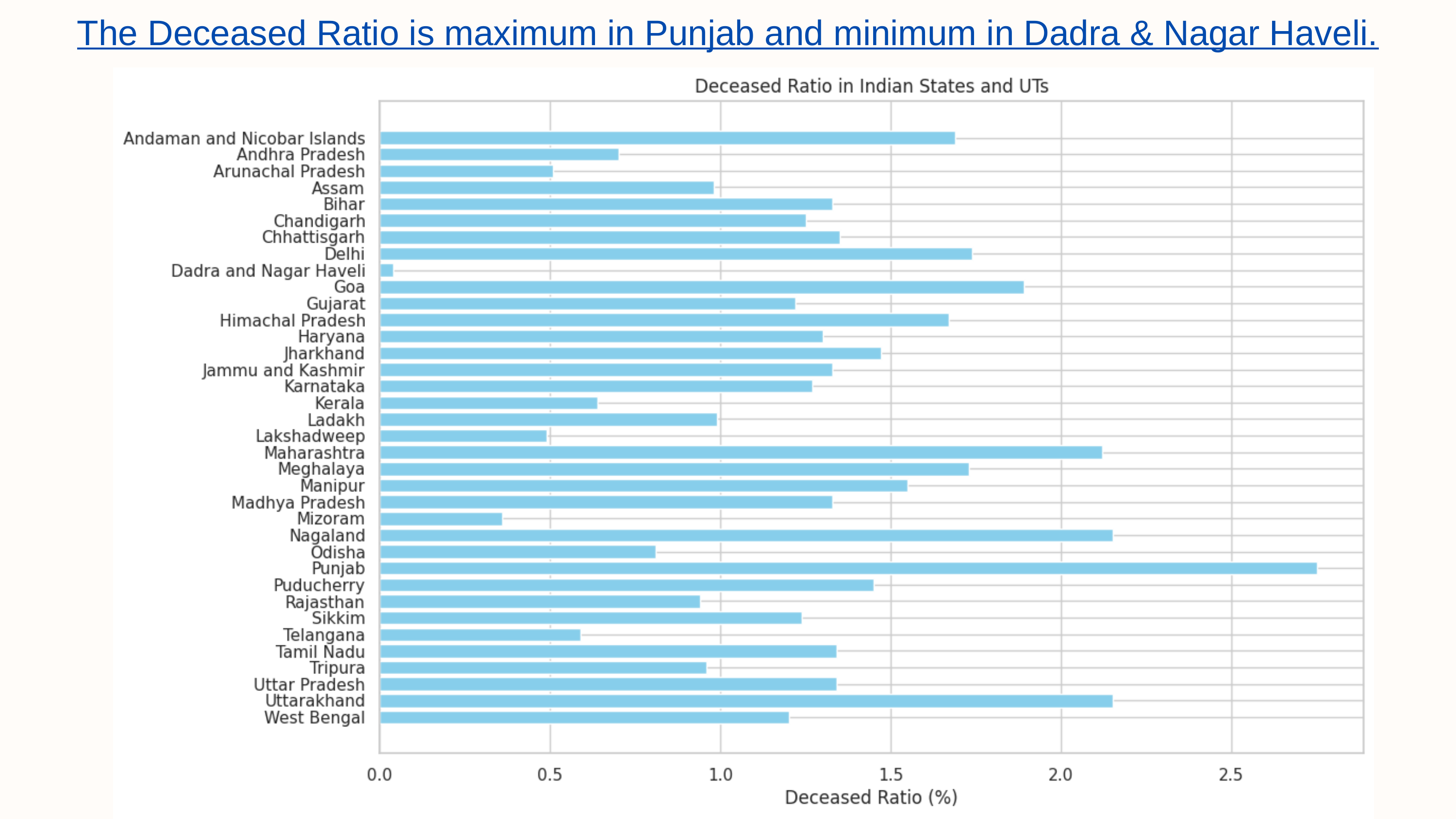

The Deceased Ratio is maximum in Punjab and minimum in Dadra & Nagar Haveli.